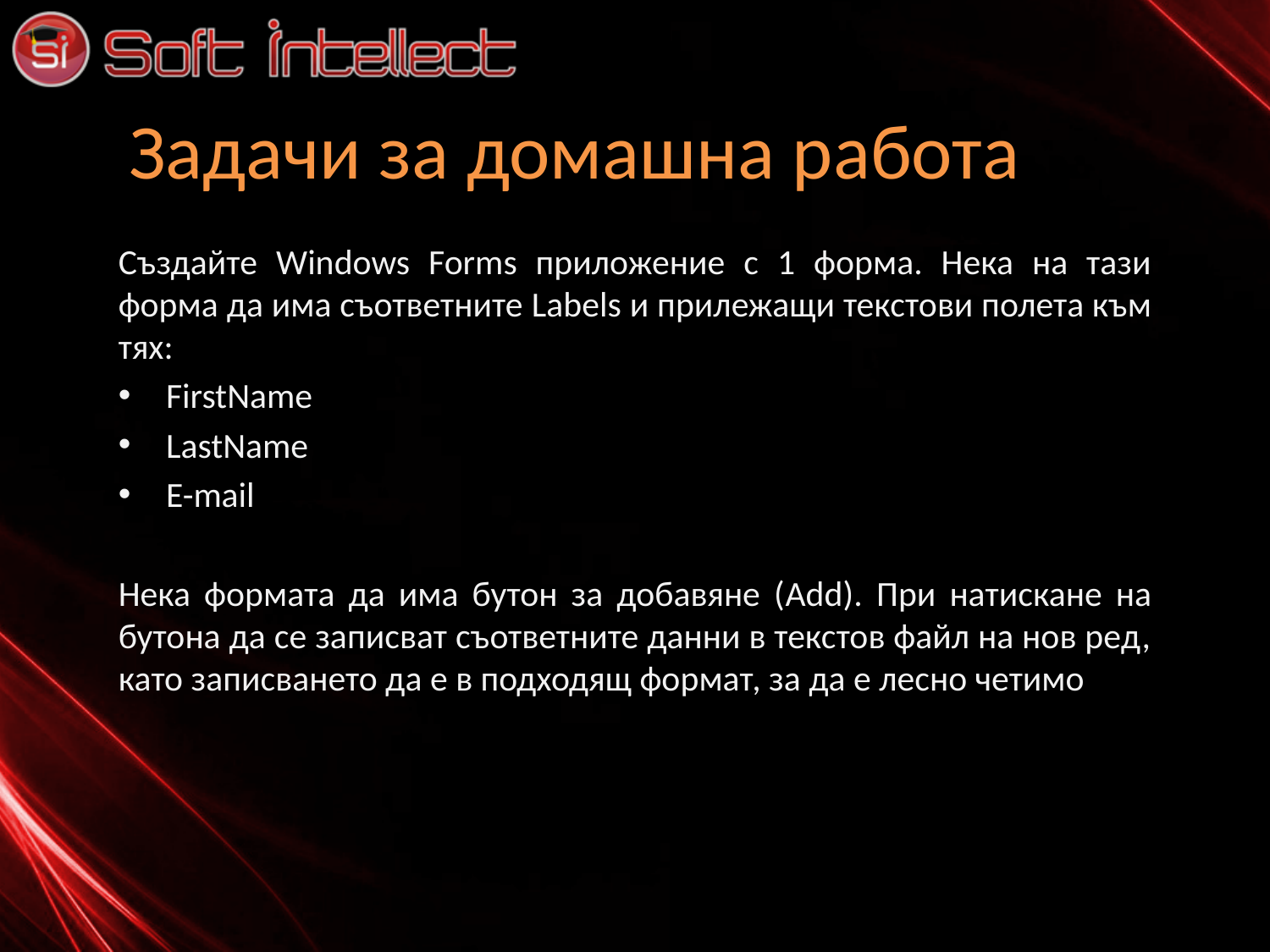

# Задачи за домашна работа
Създайте Windows Forms приложение с 1 форма. Нека на тази форма да има съответните Labels и прилежащи текстови полета към тях:
FirstName
LastName
E-mail

Нека формата да има бутон за добавяне (Add). При натискане на бутона да се записват съответните данни в текстов файл на нов ред, като записването да е в подходящ формат, за да е лесно четимо